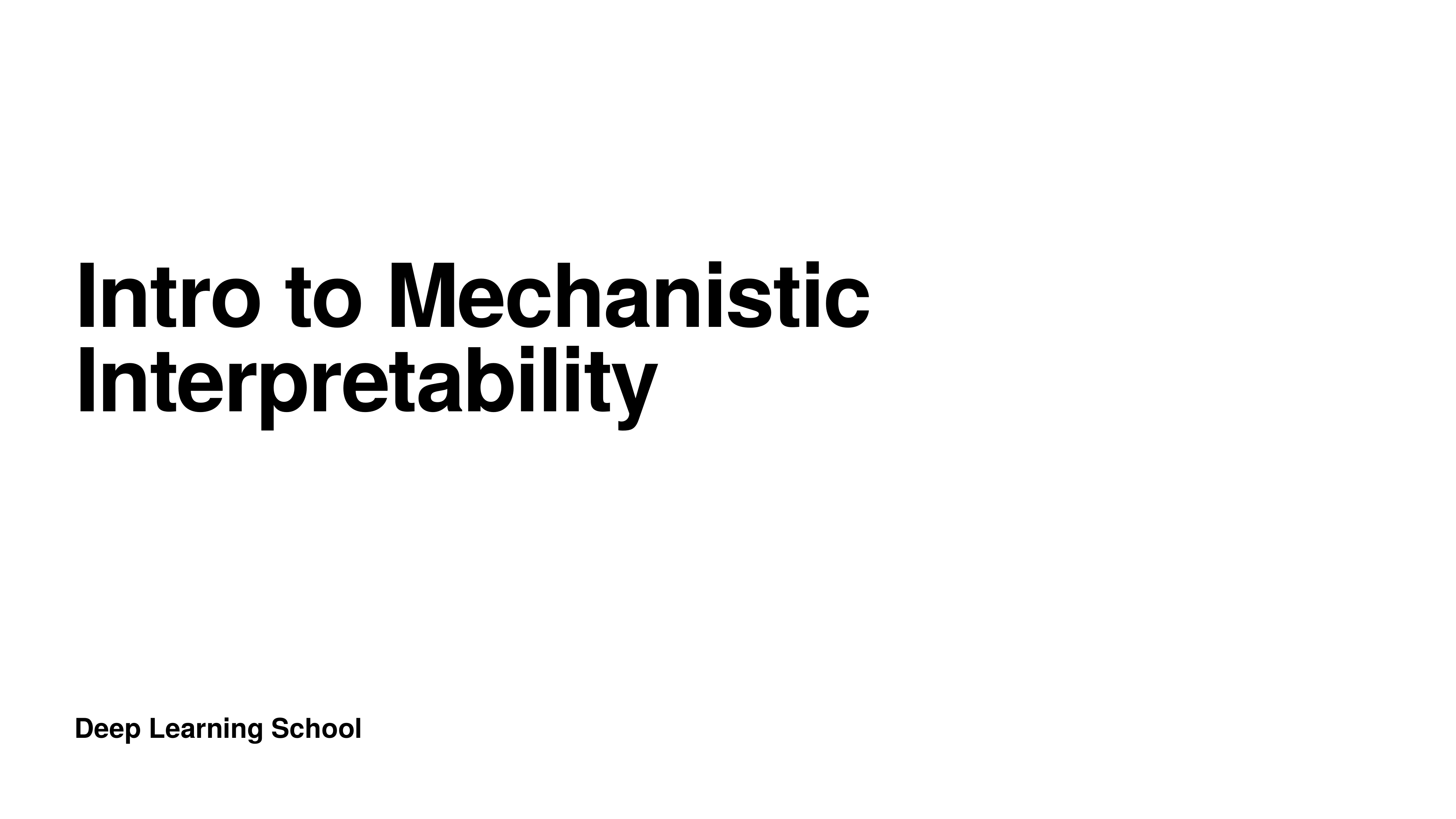

# Intro to Mechanistic Interpretability
Deep Learning School